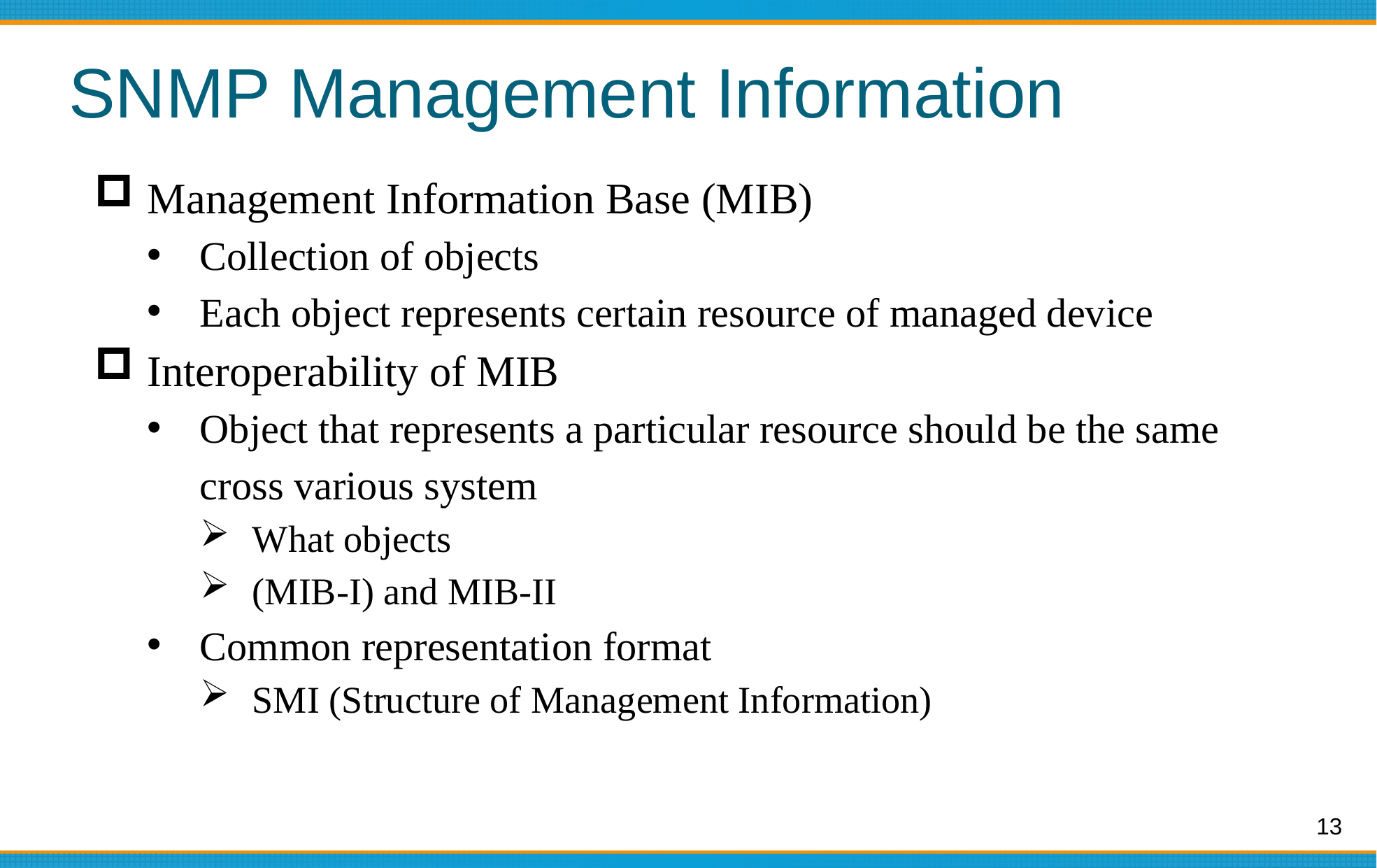

# SNMP Management Information
Management Information Base (MIB)
Collection of objects
Each object represents certain resource of managed device
Interoperability of MIB
Object that represents a particular resource should be the same cross various system
What objects
(MIB-I) and MIB-II
Common representation format
SMI (Structure of Management Information)
13